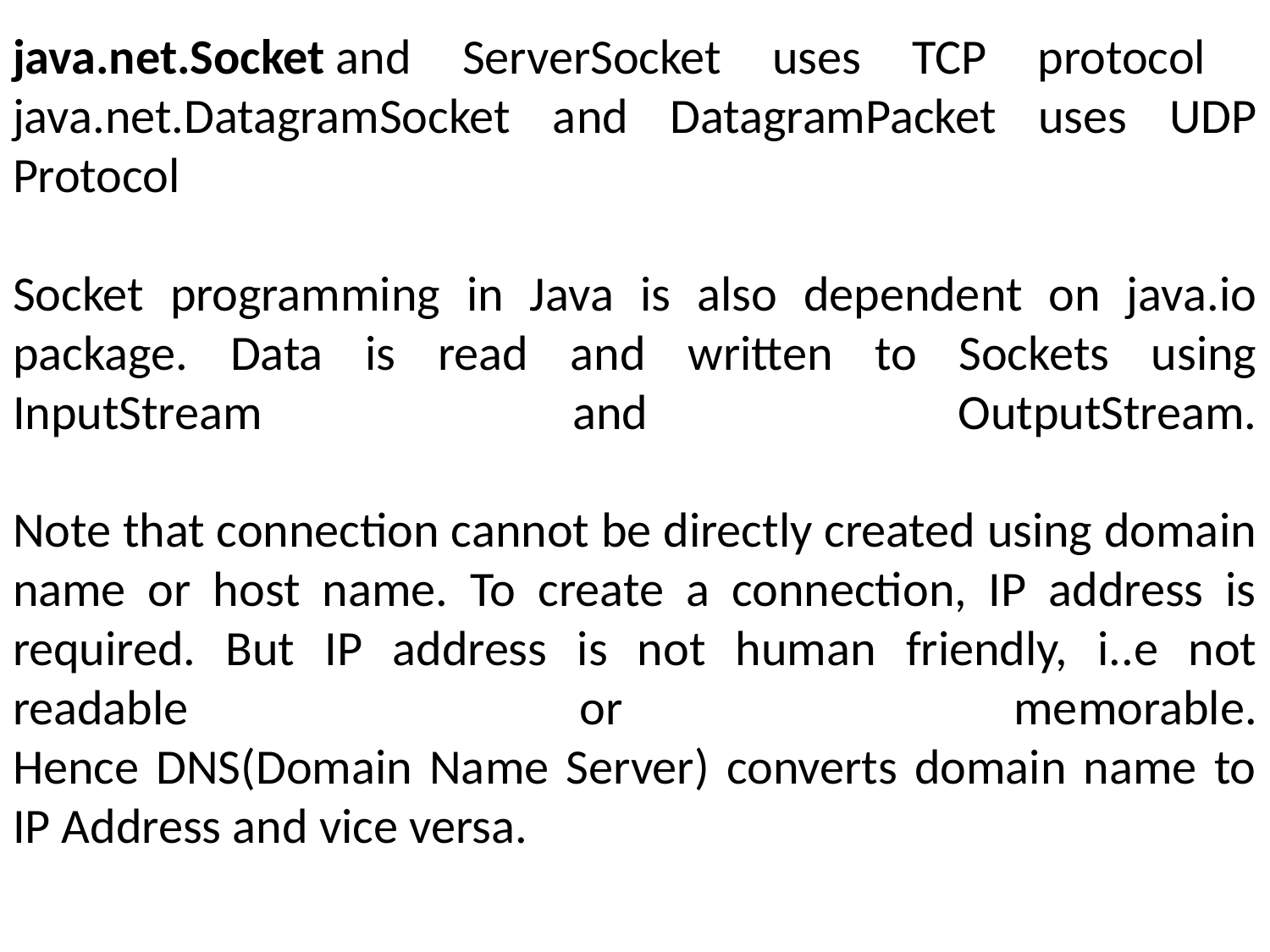

# java.net.Socket and ServerSocket uses TCP protocol java.net.DatagramSocket and DatagramPacket uses UDP Protocol Socket programming in Java is also dependent on java.io package. Data is read and written to Sockets using InputStream and OutputStream. Note that connection cannot be directly created using domain name or host name. To create a connection, IP address is required. But IP address is not human friendly, i..e not readable or memorable. Hence DNS(Domain Name Server) converts domain name to IP Address and vice versa.